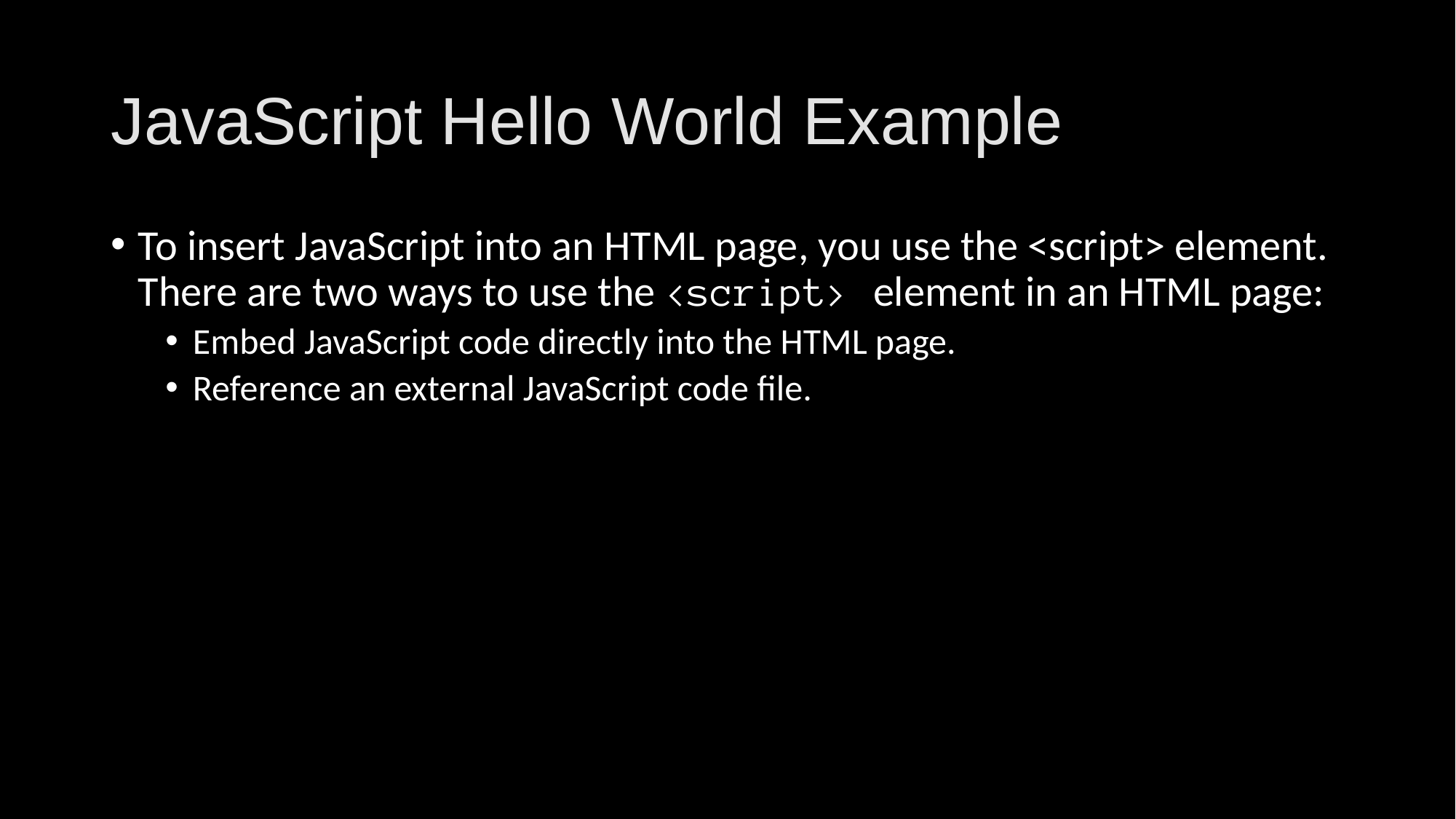

# JavaScript Hello World Example
To insert JavaScript into an HTML page, you use the <script> element. There are two ways to use the <script> element in an HTML page:
Embed JavaScript code directly into the HTML page.
Reference an external JavaScript code file.